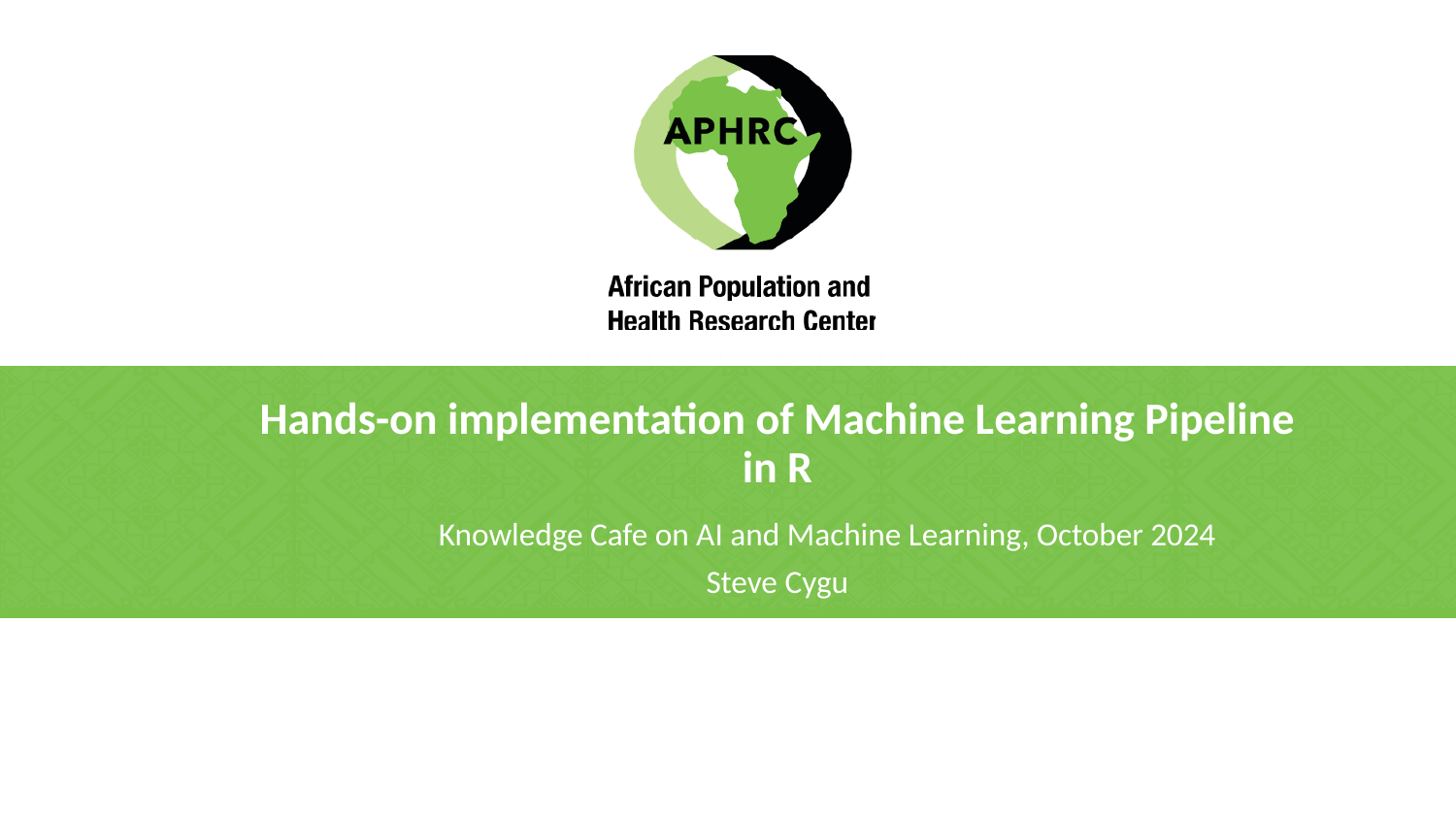

# Hands-on implementation of Machine Learning Pipeline in R
Knowledge Cafe on AI and Machine Learning, October 2024
Steve Cygu